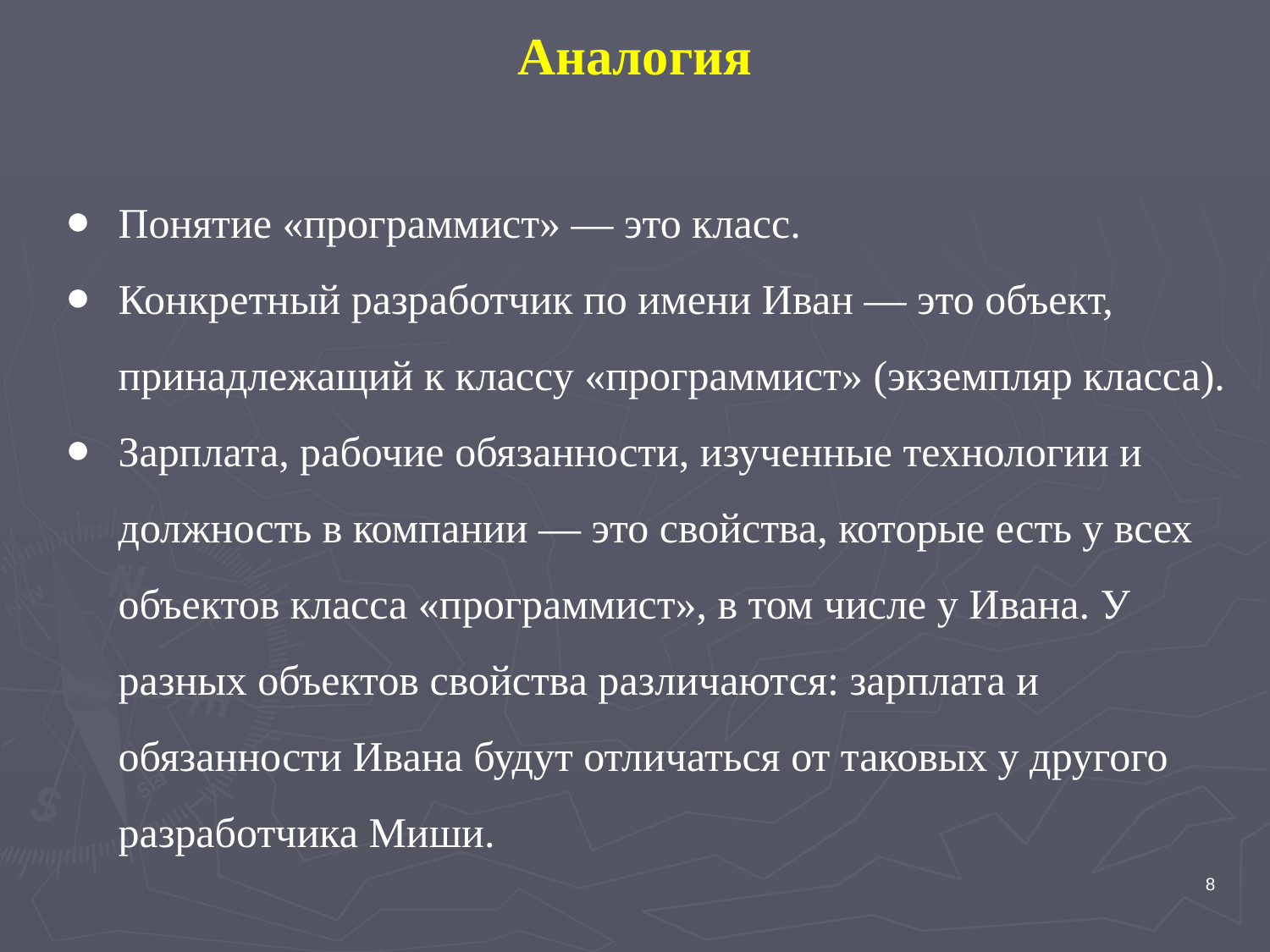

# Аналогия
Понятие «программист» — это класс.
Конкретный разработчик по имени Иван — это объект, принадлежащий к классу «программист» (экземпляр класса).
Зарплата, рабочие обязанности, изученные технологии и должность в компании — это свойства, которые есть у всех объектов класса «программист», в том числе у Ивана. У разных объектов свойства различаются: зарплата и обязанности Ивана будут отличаться от таковых у другого разработчика Миши.

8